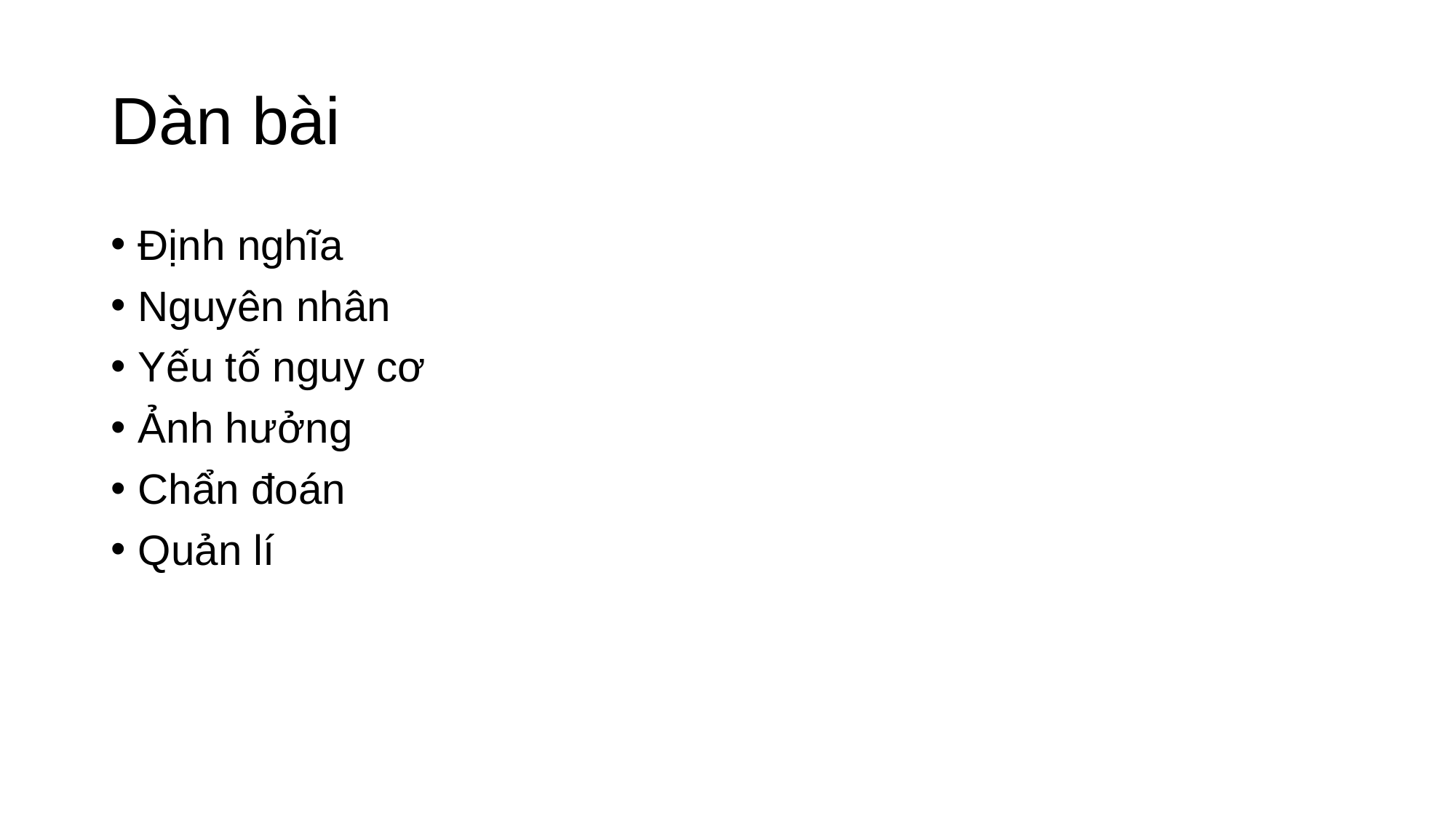

# Dàn bài
Định nghĩa
Nguyên nhân
Yếu tố nguy cơ
Ảnh hưởng
Chẩn đoán
Quản lí